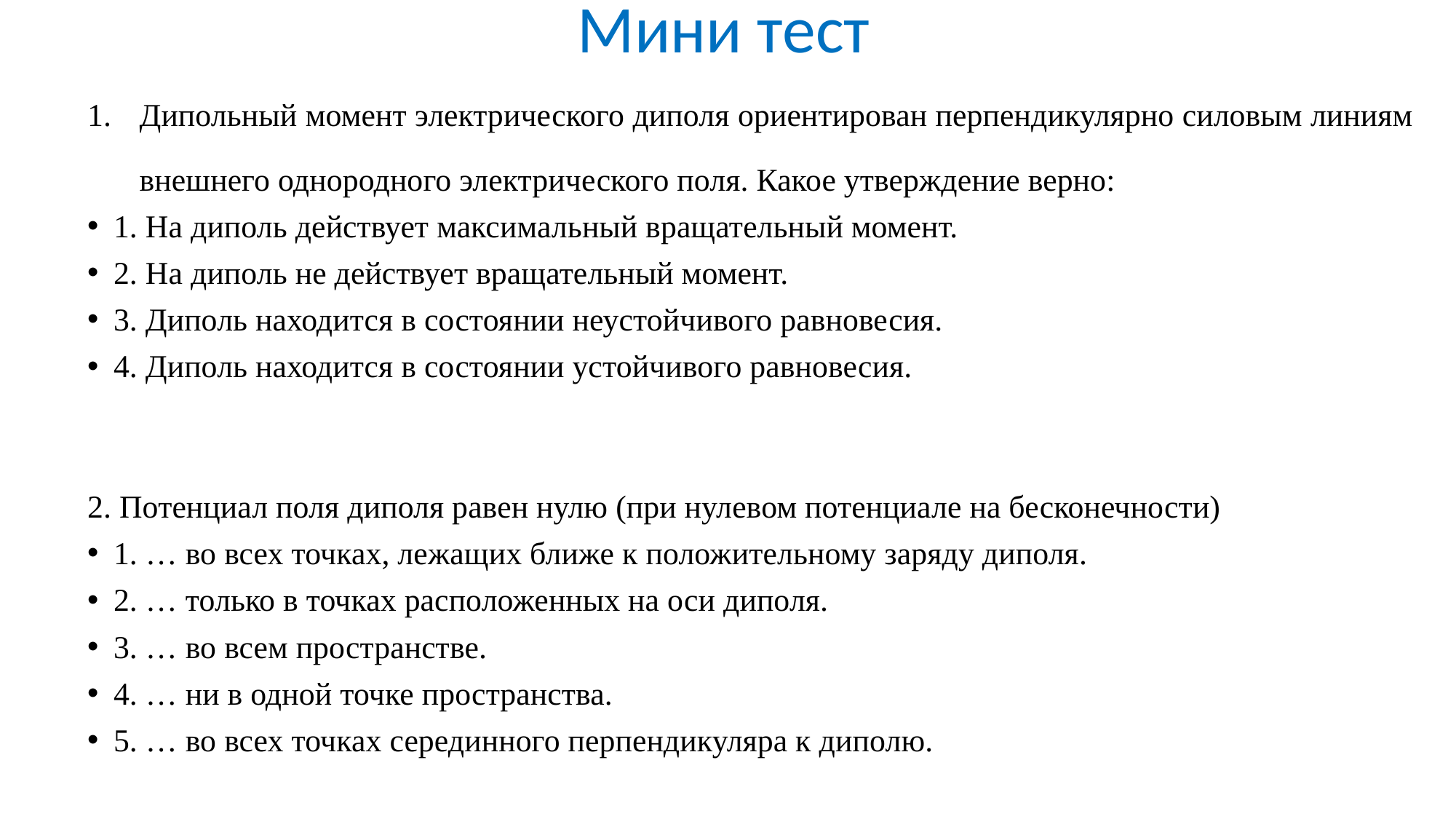

# Мини тест
Дипольный момент электрического диполя ориентирован перпендикулярно силовым линиям внешнего однородного электрического поля. Какое утверждение верно:
1. На диполь действует максимальный вращательный момент.
2. На диполь не действует вращательный момент.
3. Диполь находится в состоянии неустойчивого равновесия.
4. Диполь находится в состоянии устойчивого равновесия.

2. Потенциал поля диполя равен нулю (при нулевом потенциале на бесконечности)
1. … во всех точках, лежащих ближе к положительному заряду диполя.
2. … только в точках расположенных на оси диполя.
3. … во всем пространстве.
4. … ни в одной точке пространства.
5. … во всех точках серединного перпендикуляра к диполю.